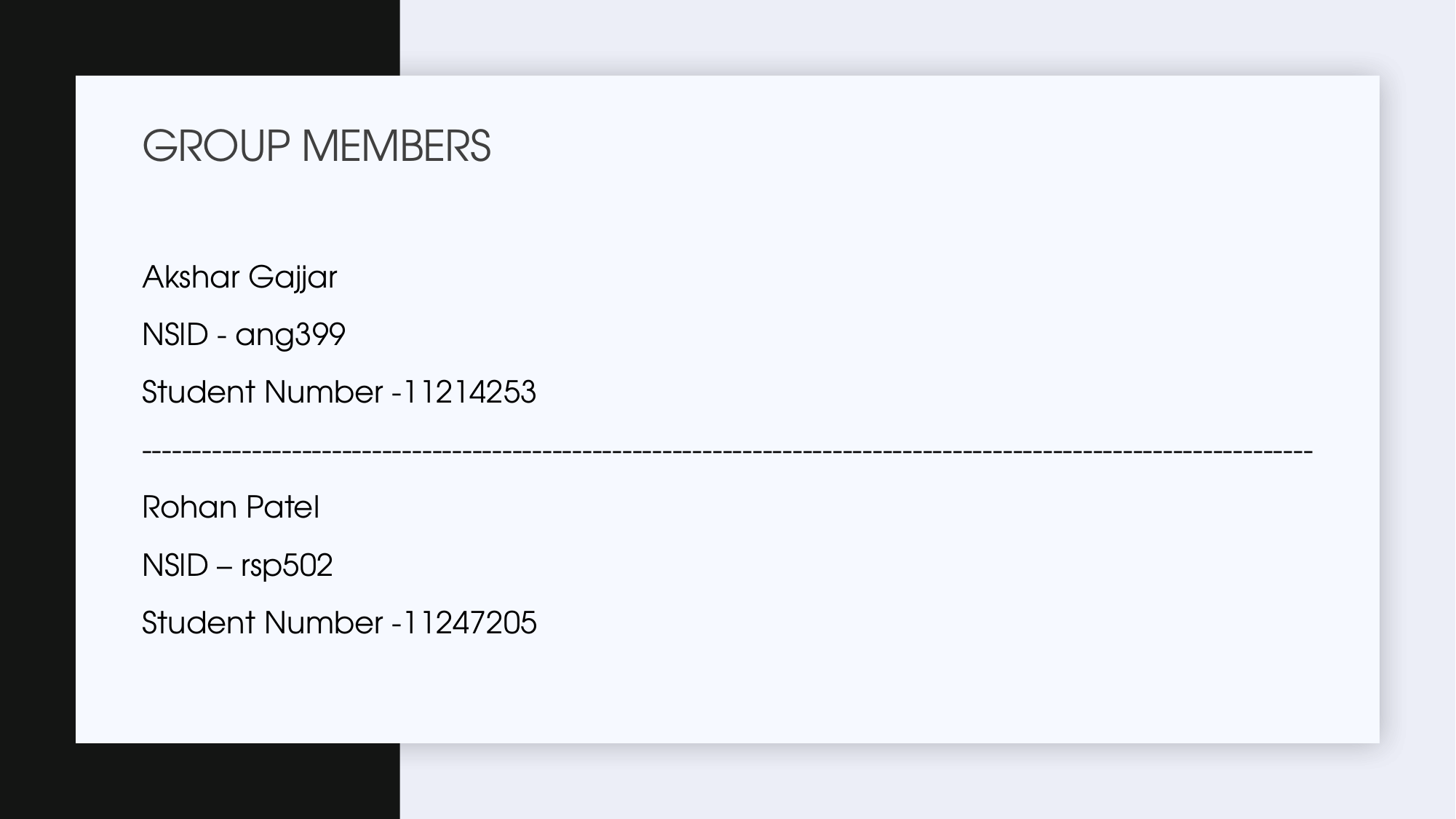

# GROUP MEMBERS
Akshar Gajjar
NSID - ang399
Student Number -11214253
---------------------------------------------------------------------------------------------------------------------
Rohan Patel
NSID – rsp502
Student Number -11247205